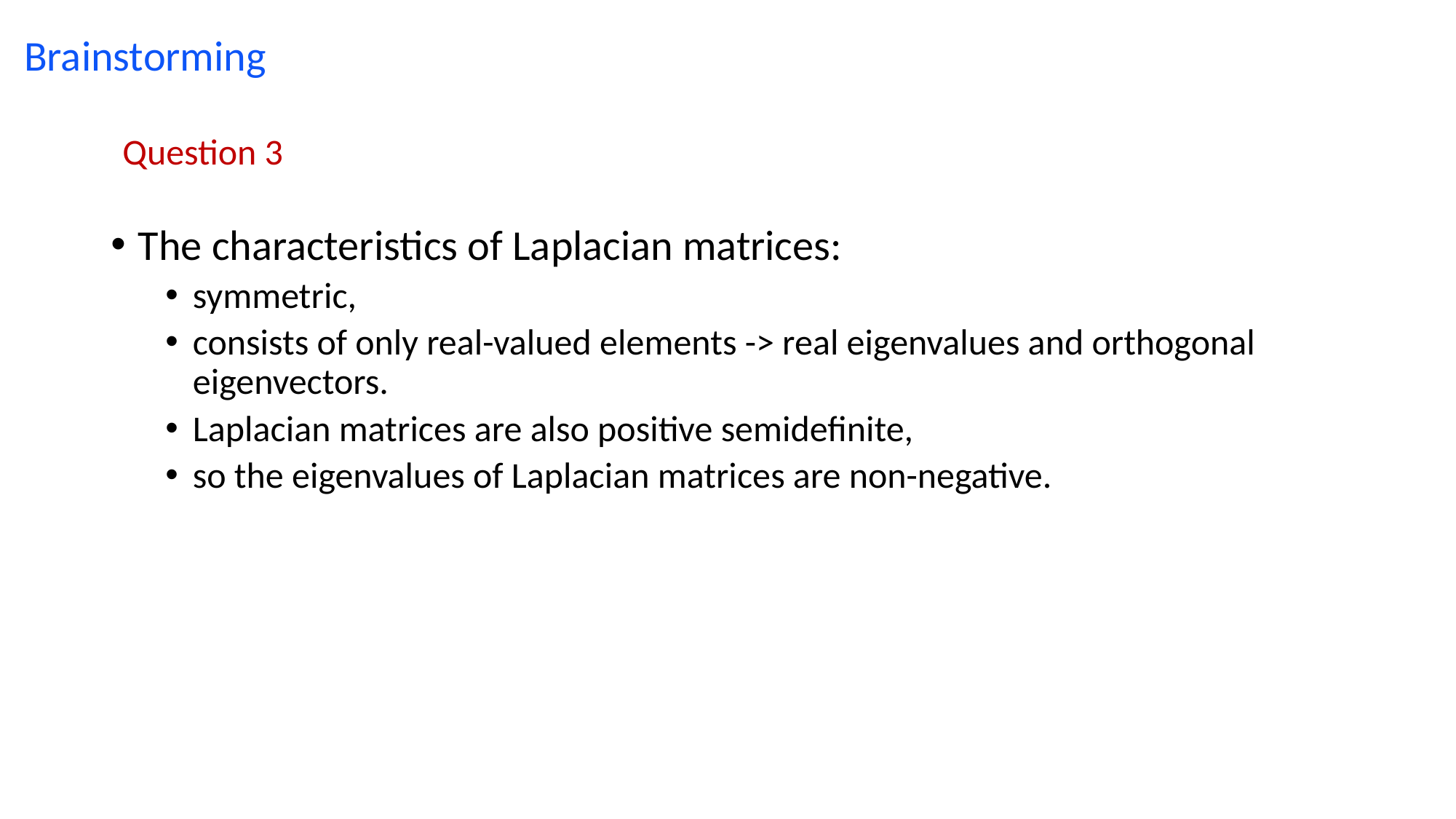

# Brainstorming
Question 3
The characteristics of Laplacian matrices:
symmetric,
consists of only real-valued elements -> real eigenvalues and orthogonal eigenvectors.
Laplacian matrices are also positive semidefinite,
so the eigenvalues of Laplacian matrices are non-negative.